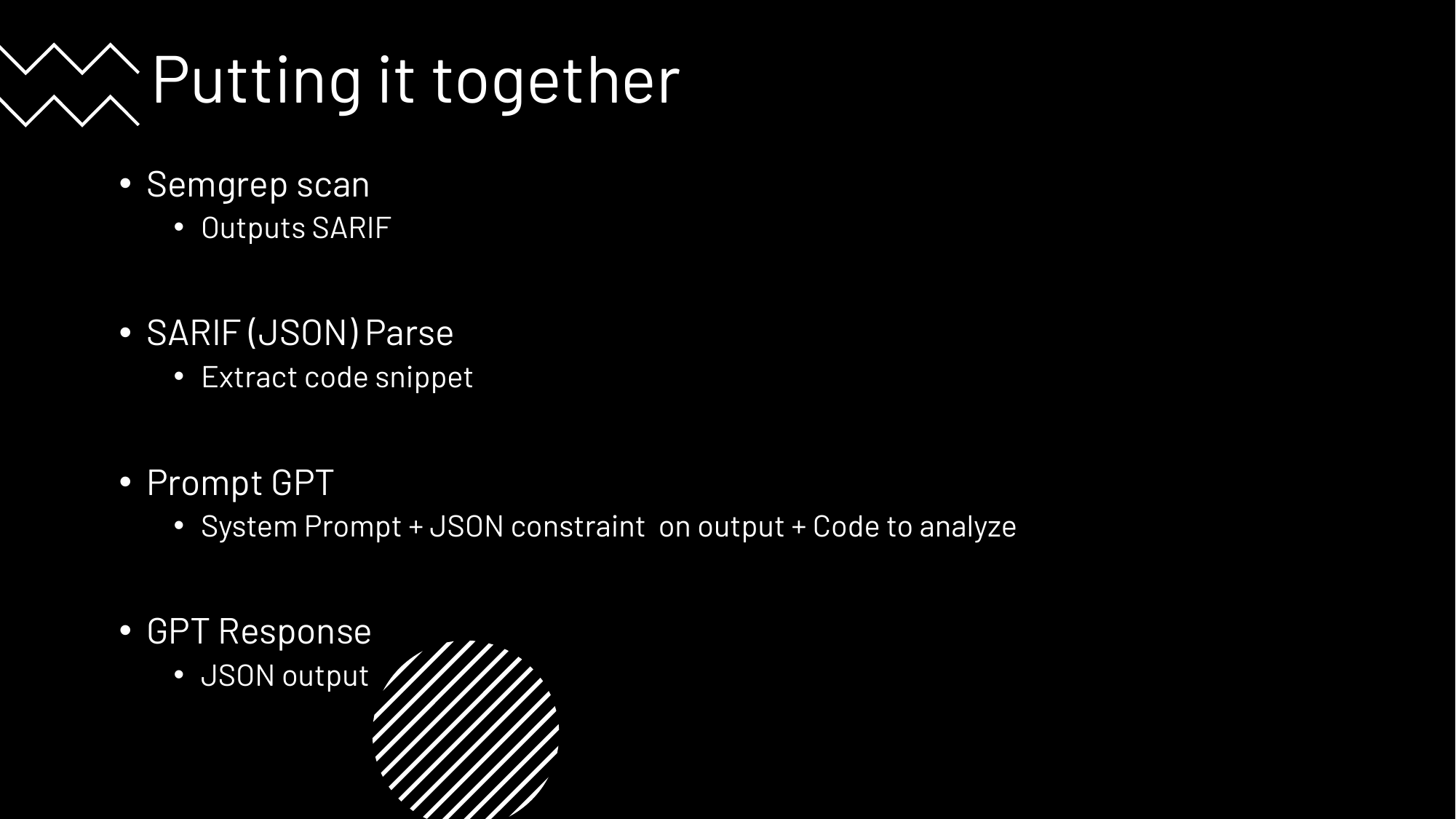

# Putting it together

Semgrep scan
Outputs SARIF

SARIF (JSON) Parse
Extract code snippet

Prompt GPT
System Prompt + JSON constraint  on output + Code to analyze

GPT Response
JSON output